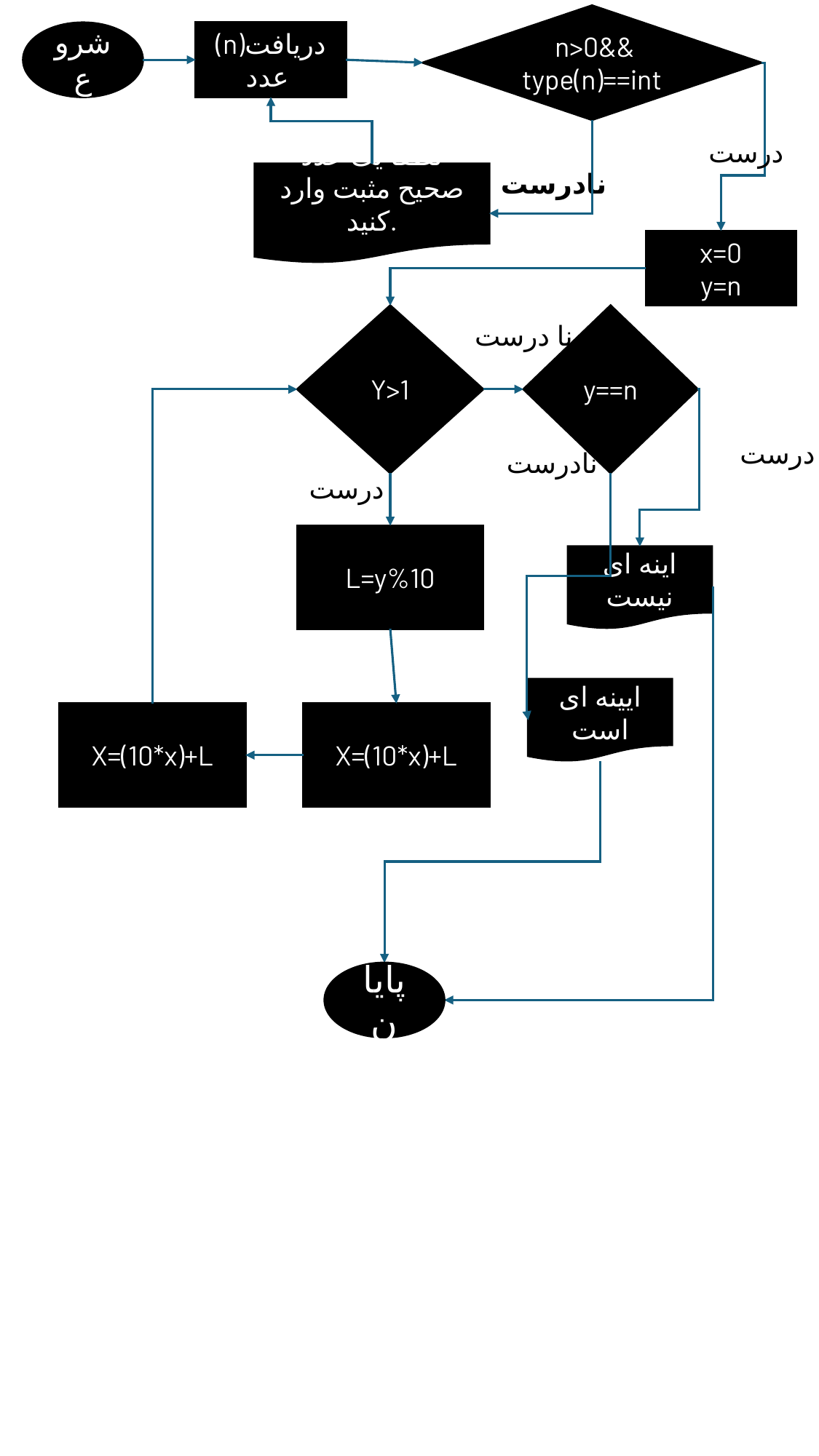

n>0&&
type(n)==int
شروع
(n)دریافت عدد
درست
نادرست
لطفا یک عدد صحیح مثبت وارد کنید.

x=0
y=n
Y>1
y==n
نا درست
درست
نادرست
درست
L=y%10
اینه ای نیست
ایینه ای است
X=(10*x)+L
X=(10*x)+L
پایان